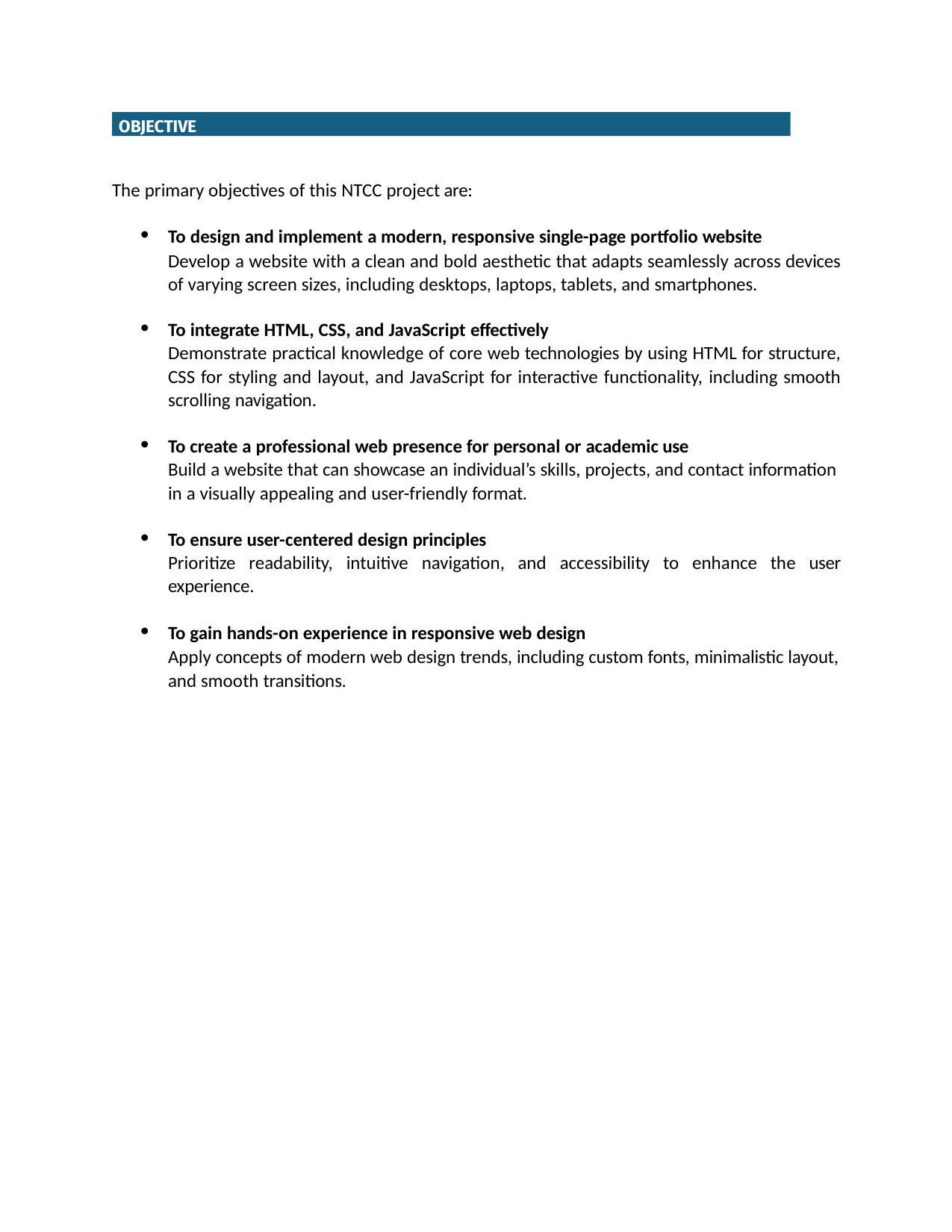

OBJECTIVE
The primary objectives of this NTCC project are:

To design and implement a modern, responsive single-page portfolio website
Develop a website with a clean and bold aesthetic that adapts seamlessly across devices of varying screen sizes, including desktops, laptops, tablets, and smartphones.

To integrate HTML, CSS, and JavaScript effectively
Demonstrate practical knowledge of core web technologies by using HTML for structure, CSS for styling and layout, and JavaScript for interactive functionality, including smooth scrolling navigation.

To create a professional web presence for personal or academic use
Build a website that can showcase an individual’s skills, projects, and contact information
in a visually appealing and user-friendly format.

To ensure user-centered design principles
Prioritize  readability,  intuitive  navigation,  and  accessibility  to  enhance  the  user experience.

To gain hands-on experience in responsive web design
Apply concepts of modern web design trends, including custom fonts, minimalistic layout, and smooth transitions.